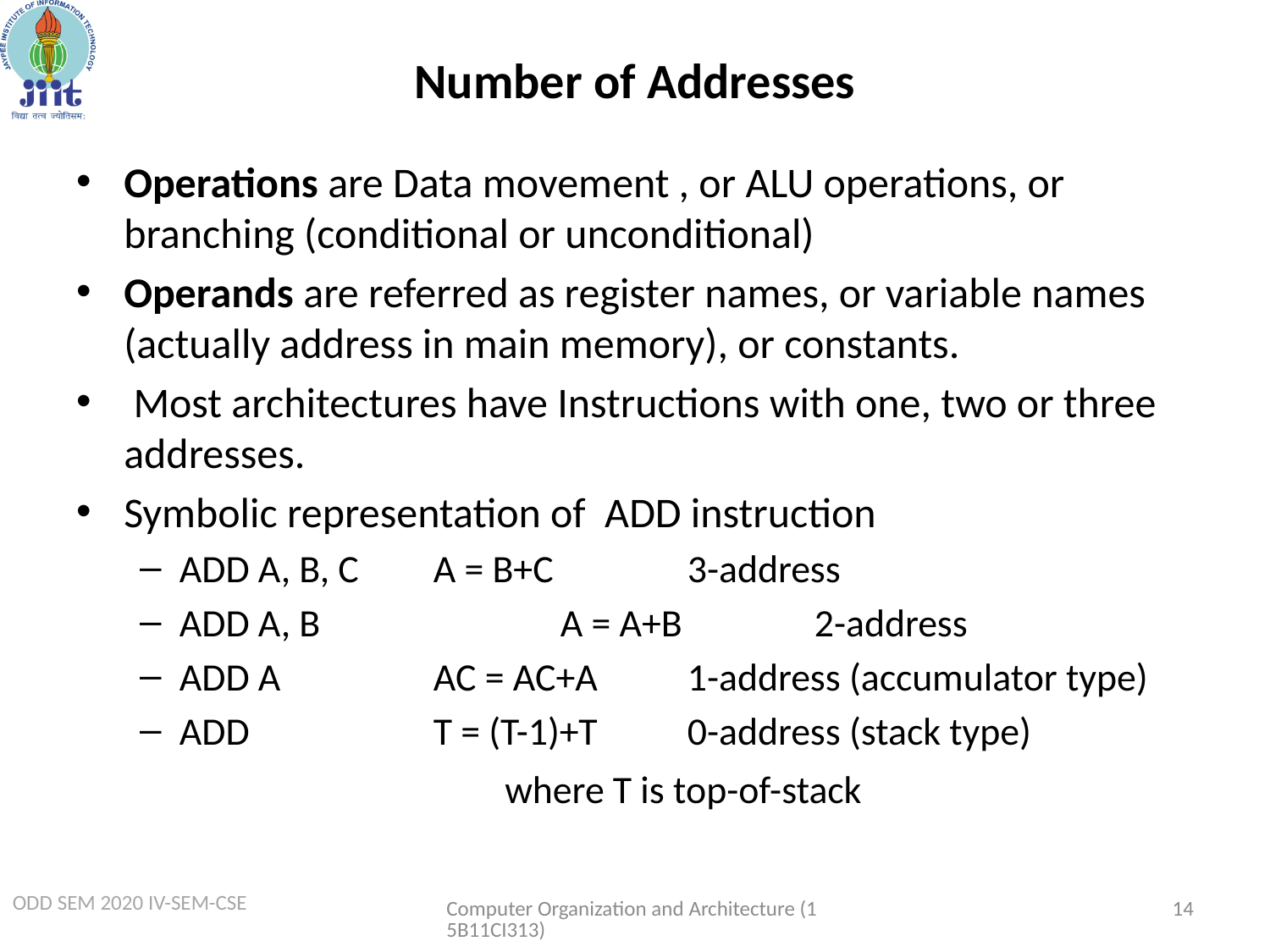

# Number of Addresses
Operations are Data movement , or ALU operations, or branching (conditional or unconditional)
Operands are referred as register names, or variable names (actually address in main memory), or constants.
 Most architectures have Instructions with one, two or three addresses.
Symbolic representation of  ADD instruction
ADD A, B, C	A = B+C		3-address
ADD A, B		A = A+B		2-address
ADD A		AC = AC+A	1-address (accumulator type)
ADD		T = (T-1)+T	0-address (stack type)
 				where T is top-of-stack
Computer Organization and Architecture (15B11CI313)
14